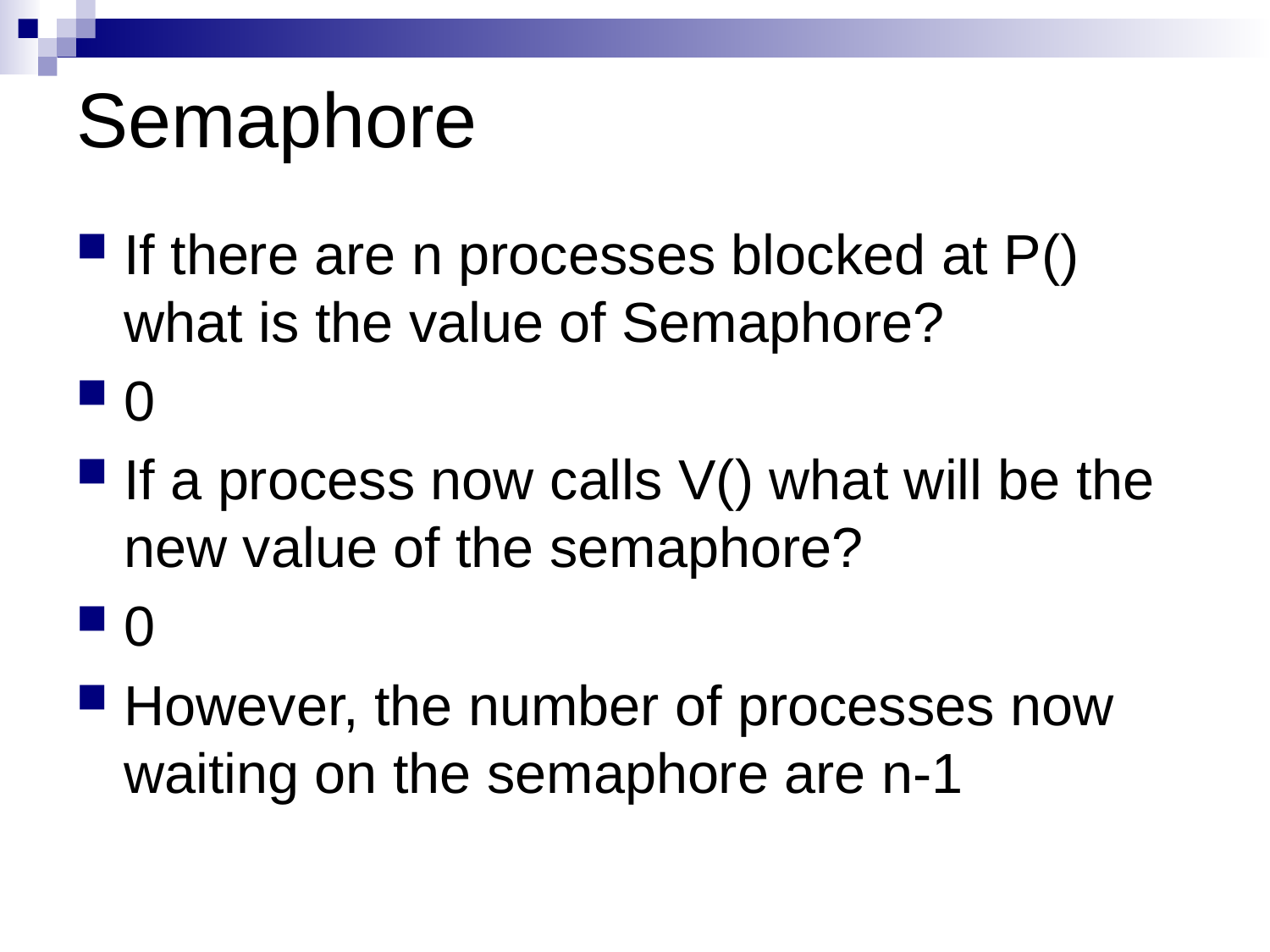

# Semaphore
If there are n processes blocked at P() what is the value of Semaphore?
0
If a process now calls V() what will be the new value of the semaphore?
0
However, the number of processes now waiting on the semaphore are n-1